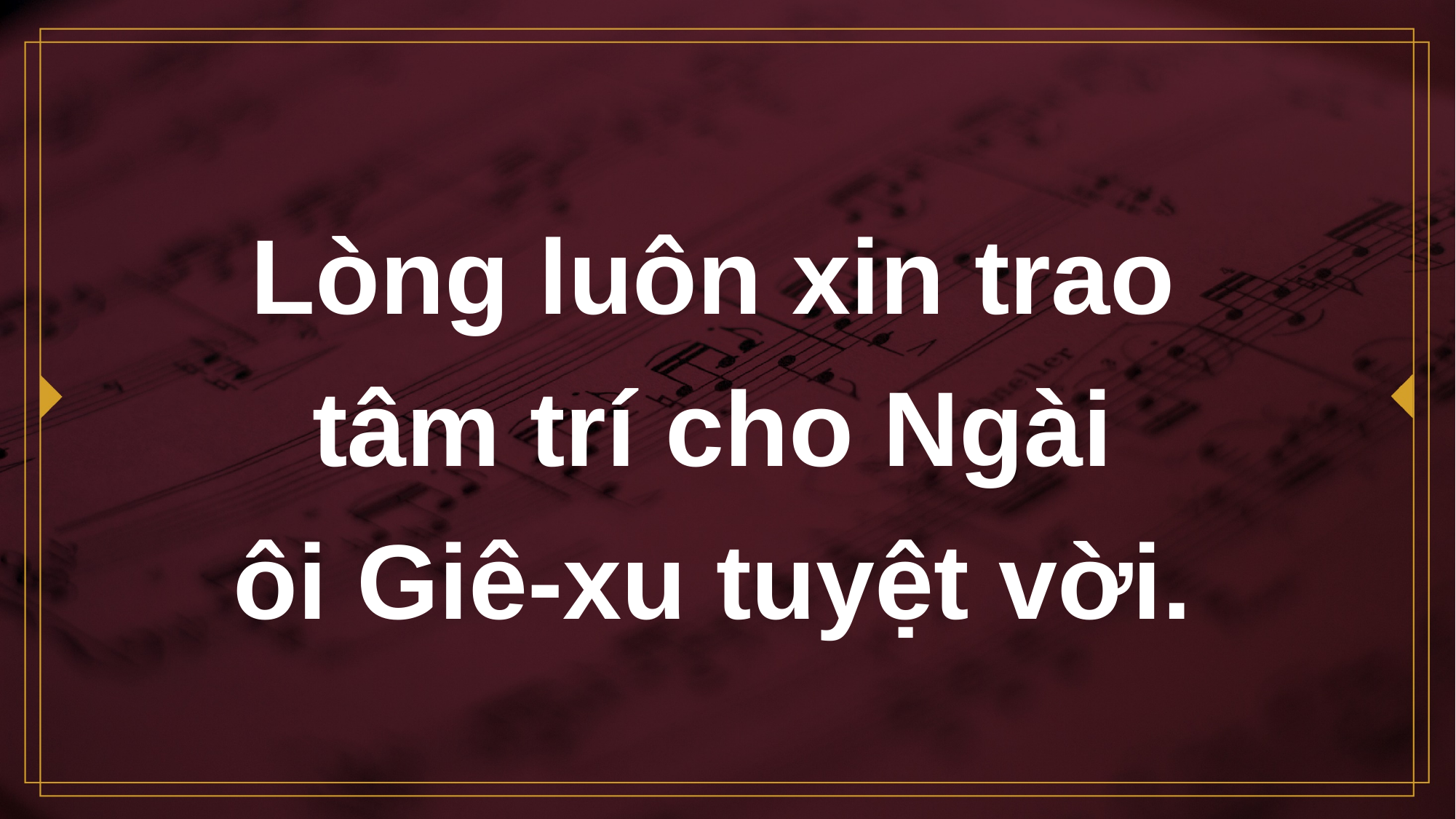

# Lòng luôn xin trao tâm trí cho Ngài ôi Giê-xu tuyệt vời.